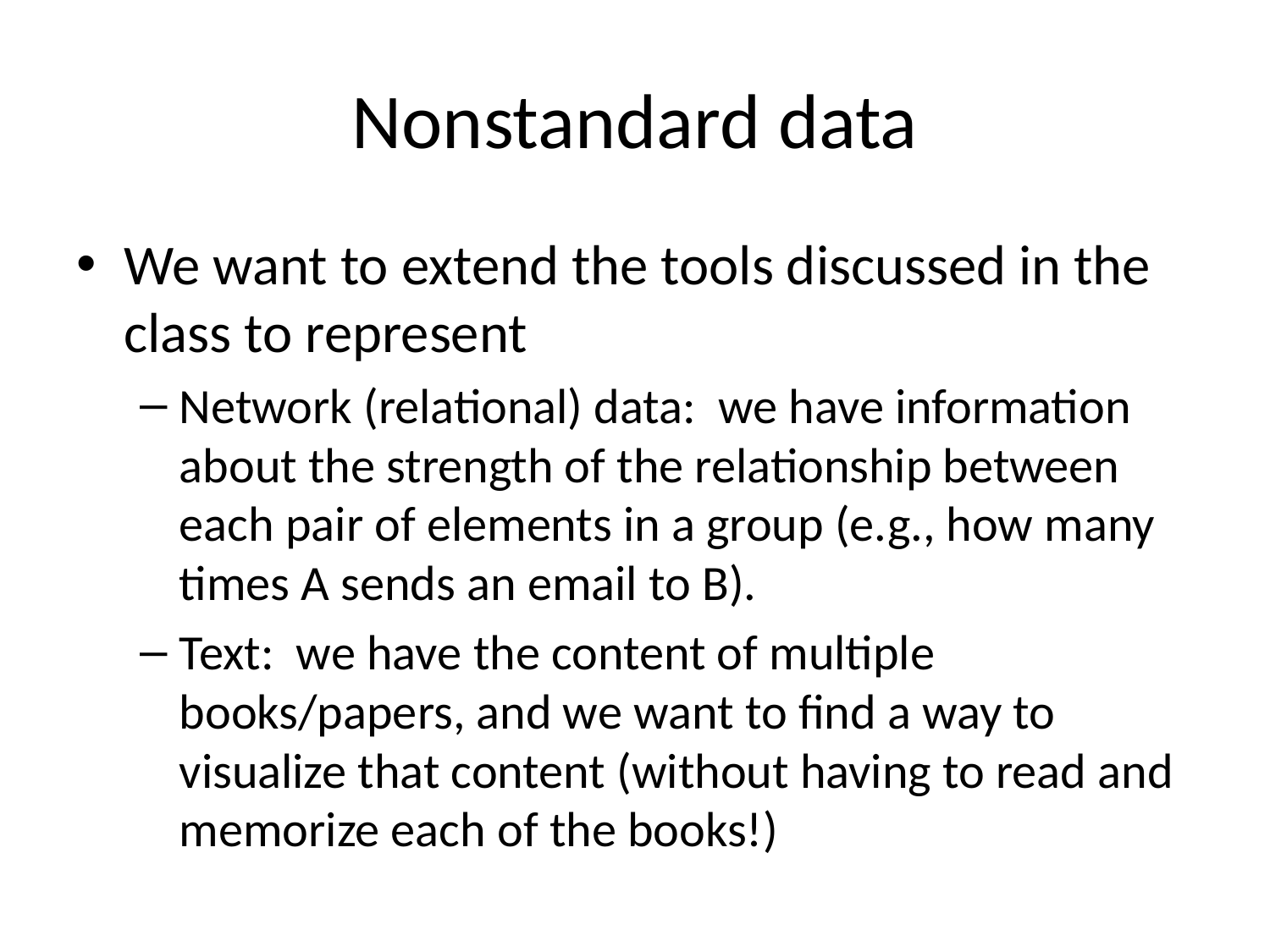

# Nonstandard data
We want to extend the tools discussed in the class to represent
Network (relational) data:  we have information about the strength of the relationship between each pair of elements in a group (e.g., how many times A sends an email to B).
Text:  we have the content of multiple books/papers, and we want to find a way to visualize that content (without having to read and memorize each of the books!)